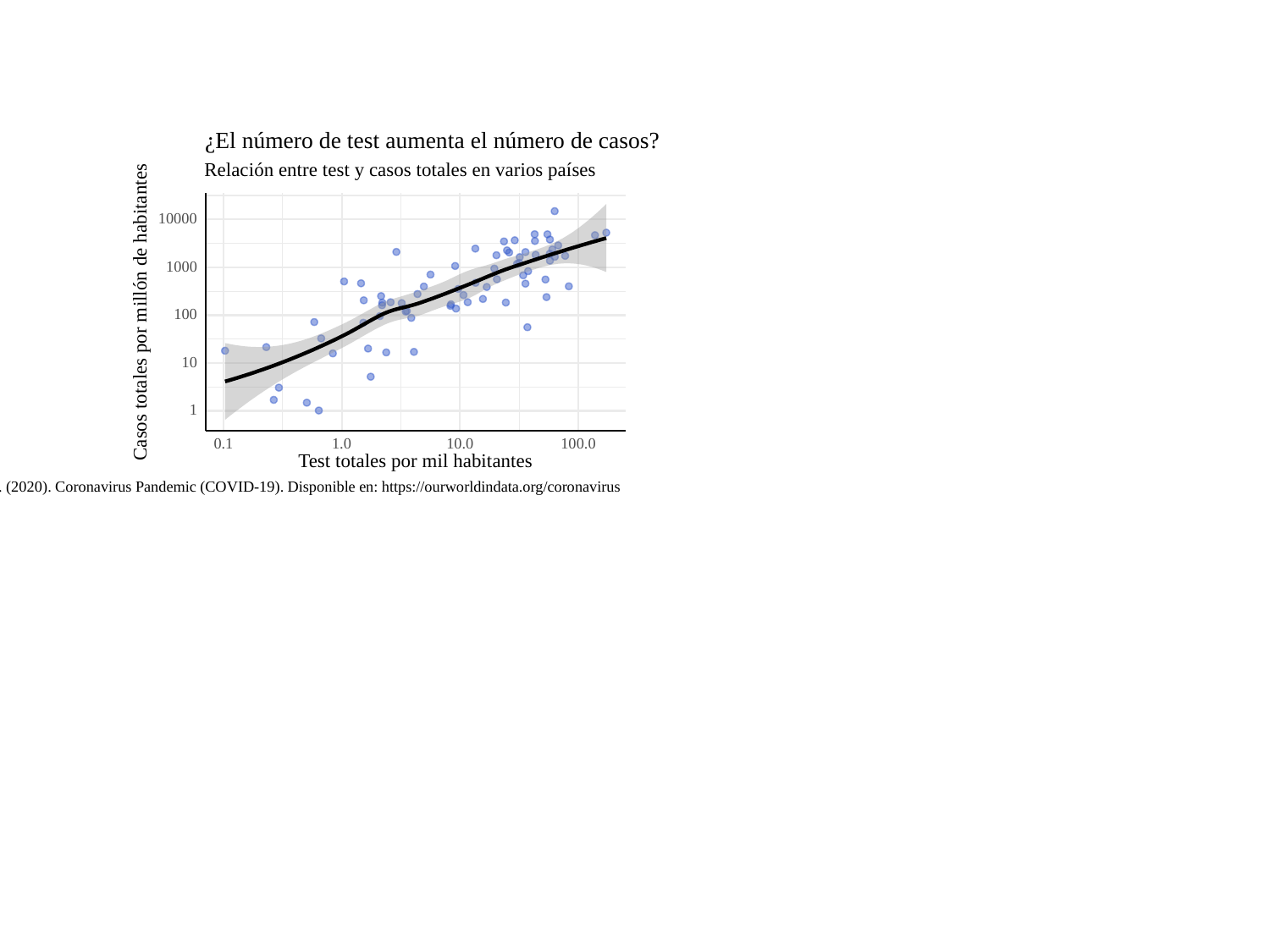

¿El número de test aumenta el número de casos?
Relación entre test y casos totales en varios países

10000

1000

Casos totales por millón de habitantes

100

10

1

0.1
1.0
10.0
100.0
Test totales por mil habitantes
Fuente: Roser, M., Ritchie, H., Ortiz-Ospina, E. y Hasell, J. (2020). Coronavirus Pandemic (COVID-19). Disponible en: https://ourworldindata.org/coronavirus